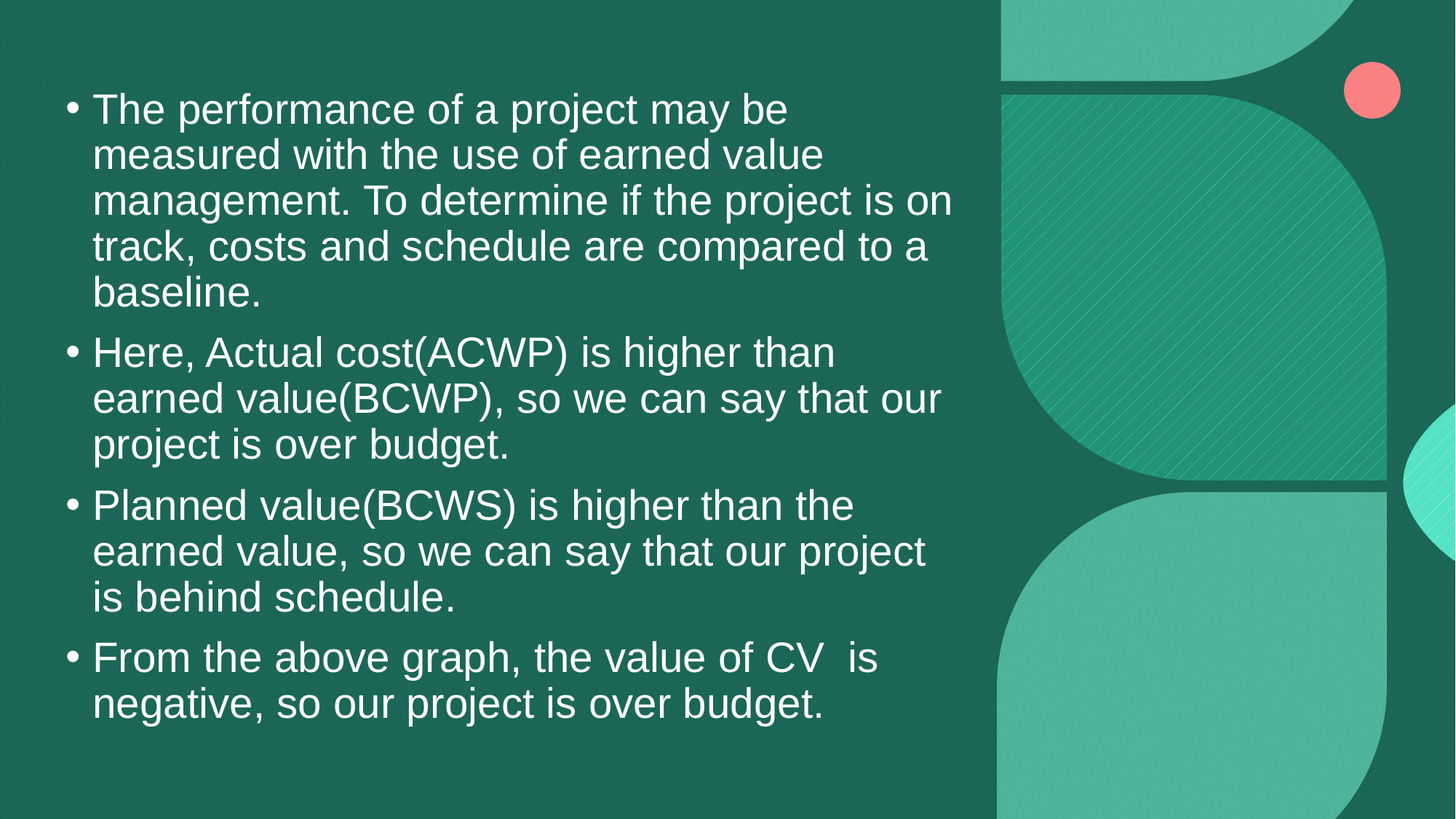

The performance of a project may be measured with the use of earned value management. To determine if the project is on track, costs and schedule are compared to a baseline.
Here, Actual cost(ACWP) is higher than earned value(BCWP), so we can say that our project is over budget.
Planned value(BCWS) is higher than the earned value, so we can say that our project is behind schedule.
From the above graph, the value of CV  is negative, so our project is over budget.